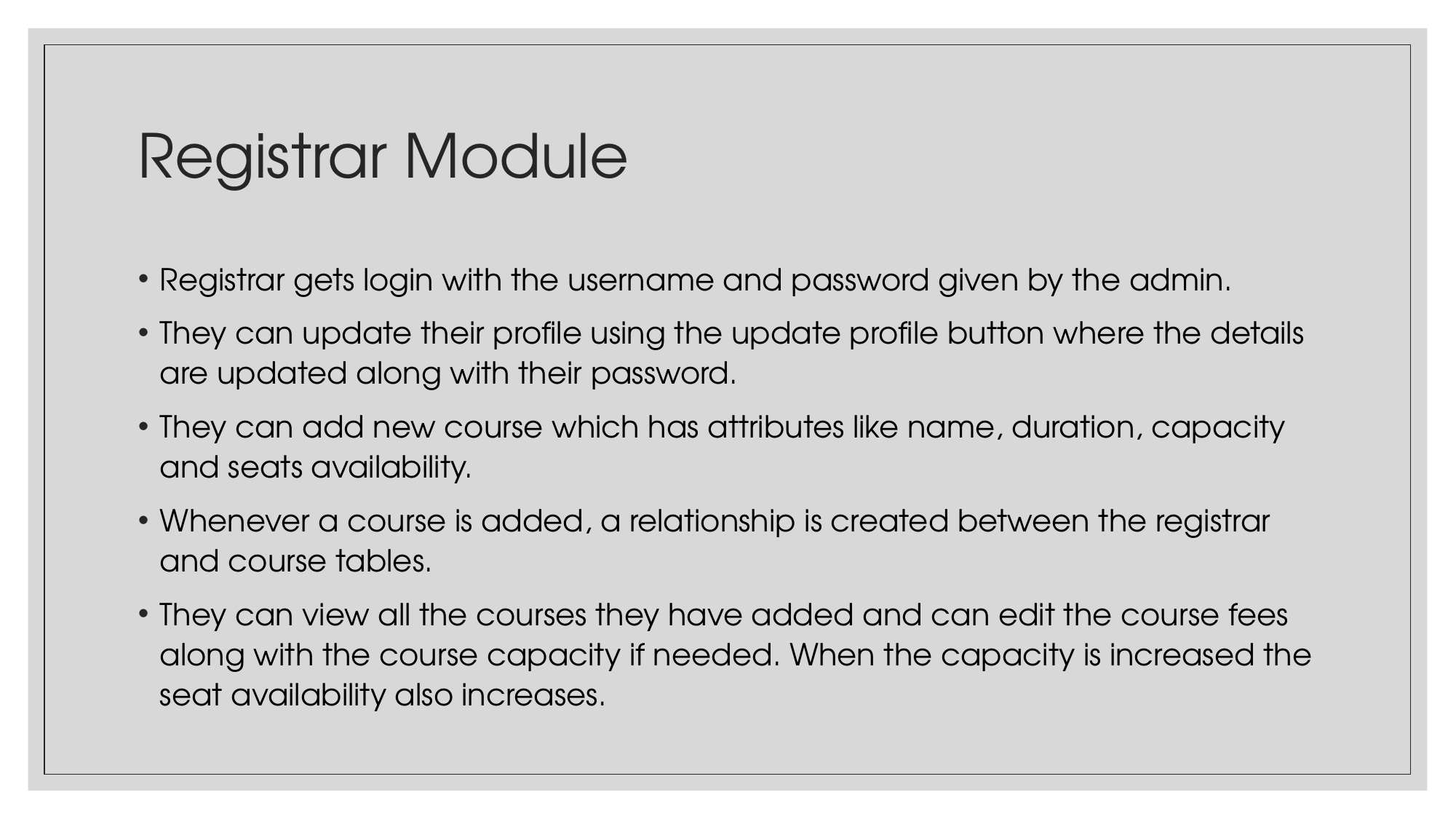

# Registrar Module
Registrar gets login with the username and password given by the admin.
They can update their profile using the update profile button where the details are updated along with their password.
They can add new course which has attributes like name, duration, capacity and seats availability.
Whenever a course is added, a relationship is created between the registrar and course tables.
They can view all the courses they have added and can edit the course fees along with the course capacity if needed. When the capacity is increased the seat availability also increases.